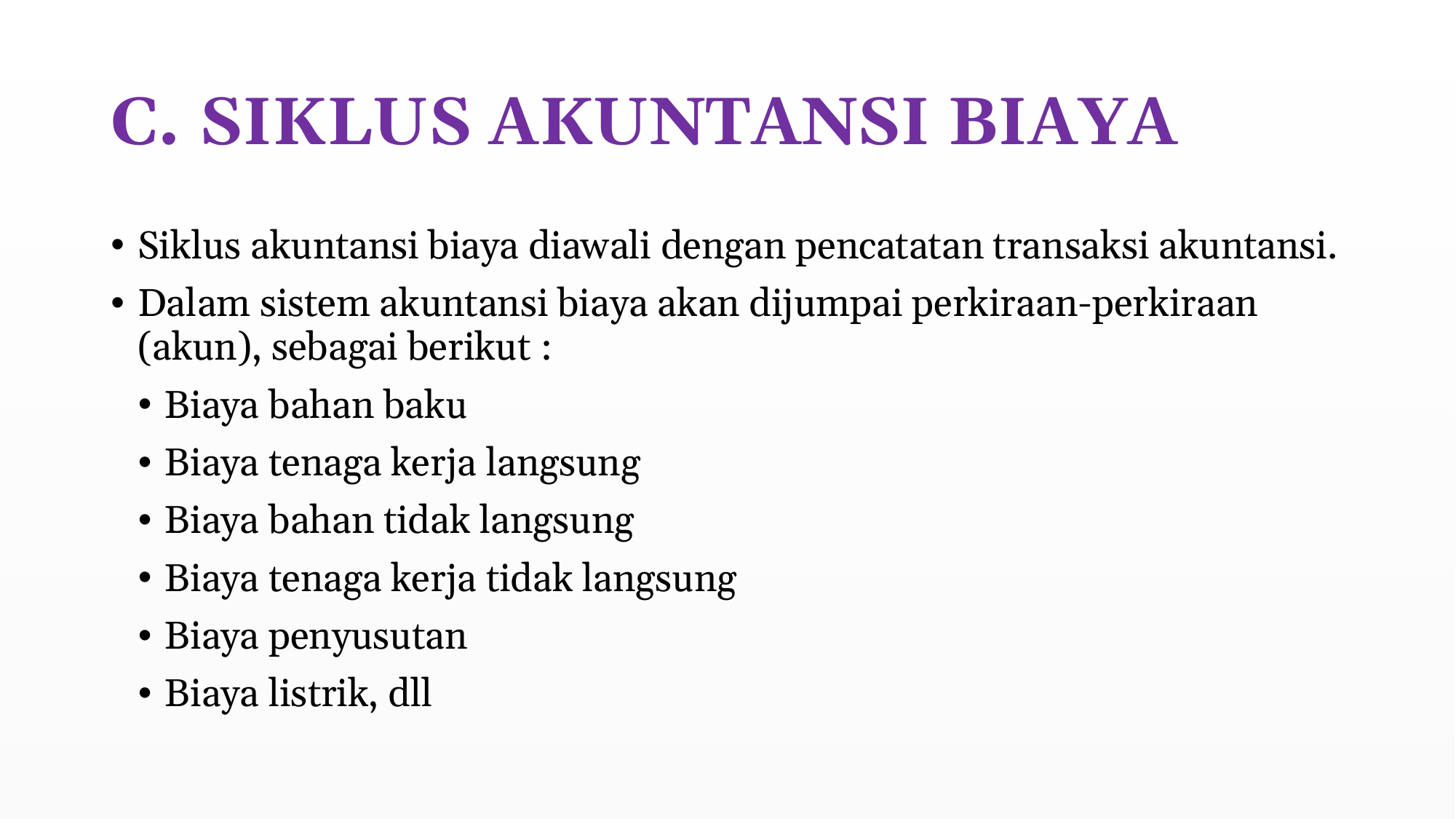

# SIKLUS AKUNTANSI BIAYA
Siklus akuntansi biaya diawali dengan pencatatan transaksi akuntansi.
Dalam sistem akuntansi biaya akan dijumpai perkiraan-perkiraan (akun), sebagai berikut :
Biaya bahan baku
Biaya tenaga kerja langsung
Biaya bahan tidak langsung
Biaya tenaga kerja tidak langsung
Biaya penyusutan
Biaya listrik, dll